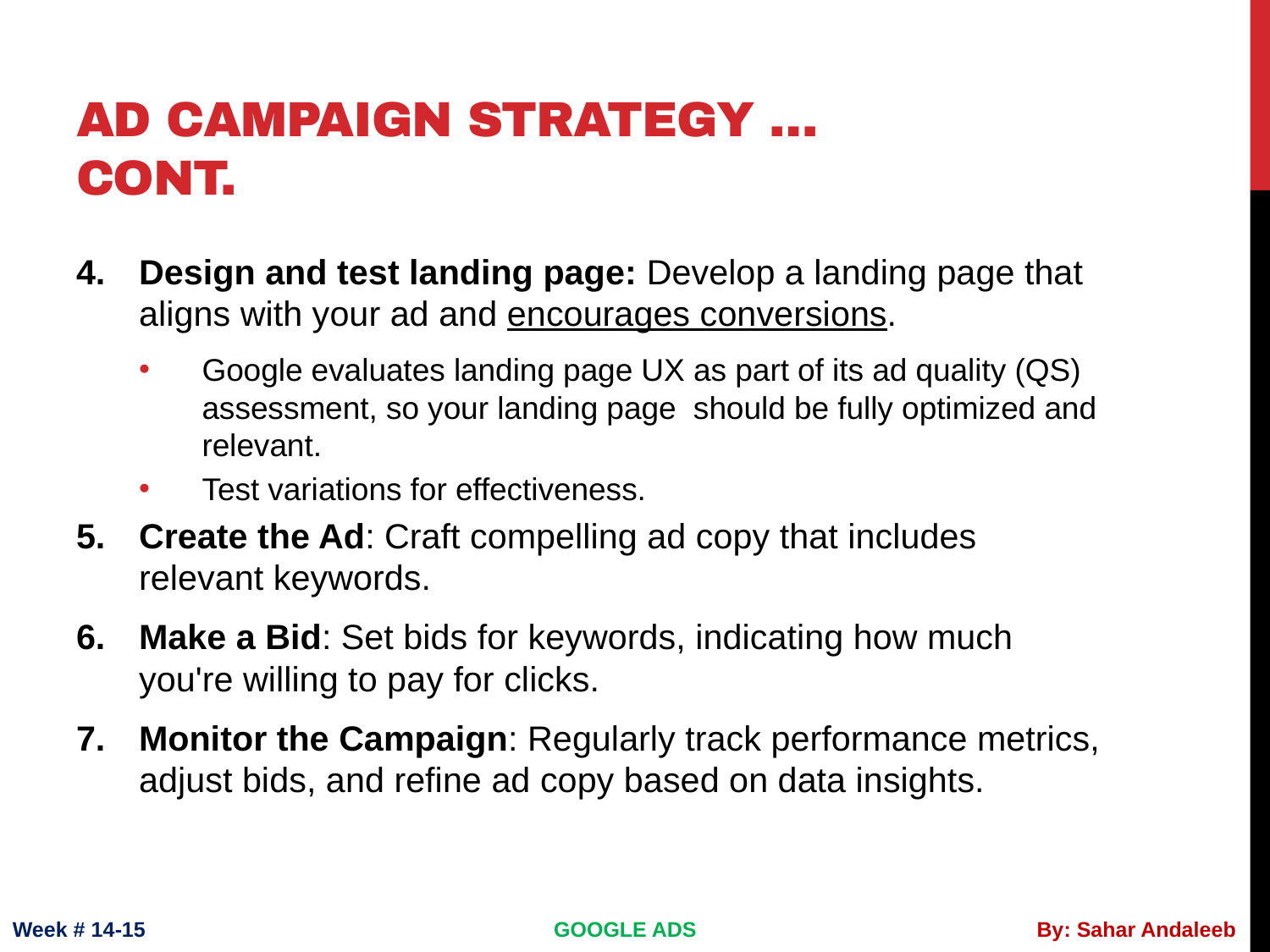

# Ad campaign strategy …cont.
Design and test landing page: Develop a landing page that aligns with your ad and encourages conversions.
Google evaluates landing page UX as part of its ad quality (QS) assessment, so your landing page  should be fully optimized and relevant.
Test variations for effectiveness.
Create the Ad: Craft compelling ad copy that includes relevant keywords.
Make a Bid: Set bids for keywords, indicating how much you're willing to pay for clicks.
Monitor the Campaign: Regularly track performance metrics, adjust bids, and refine ad copy based on data insights.

Week # 14-15
GOOGLE ADS
By: Sahar Andaleeb